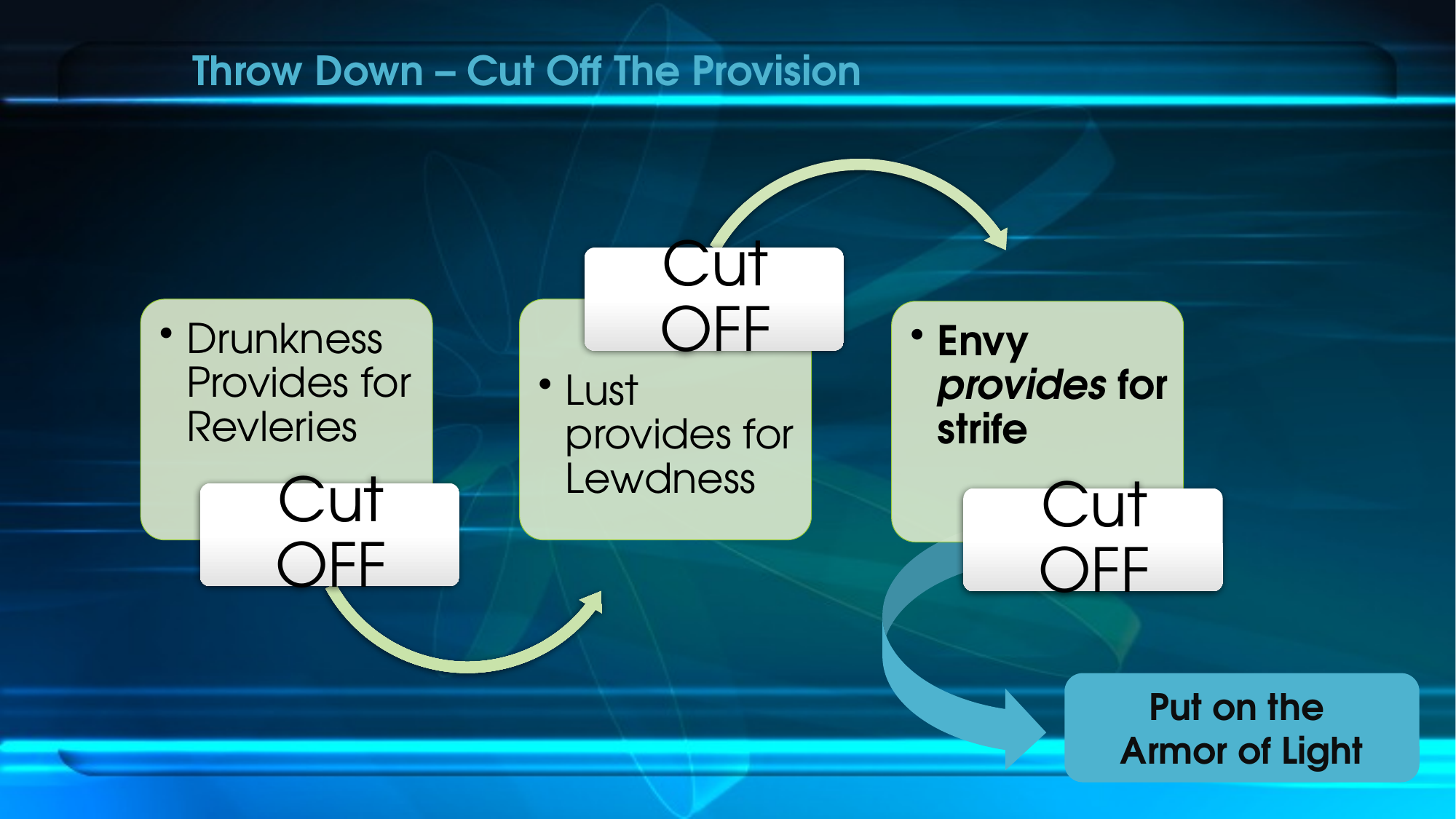

# Throw Down – Cut Off The Provision
Drunkness Provides for Revleries
Cut OFF
Lust provides for Lewdness
Cut OFF
Envy provides for strife
Cut OFF

Put on the
Armor of Light